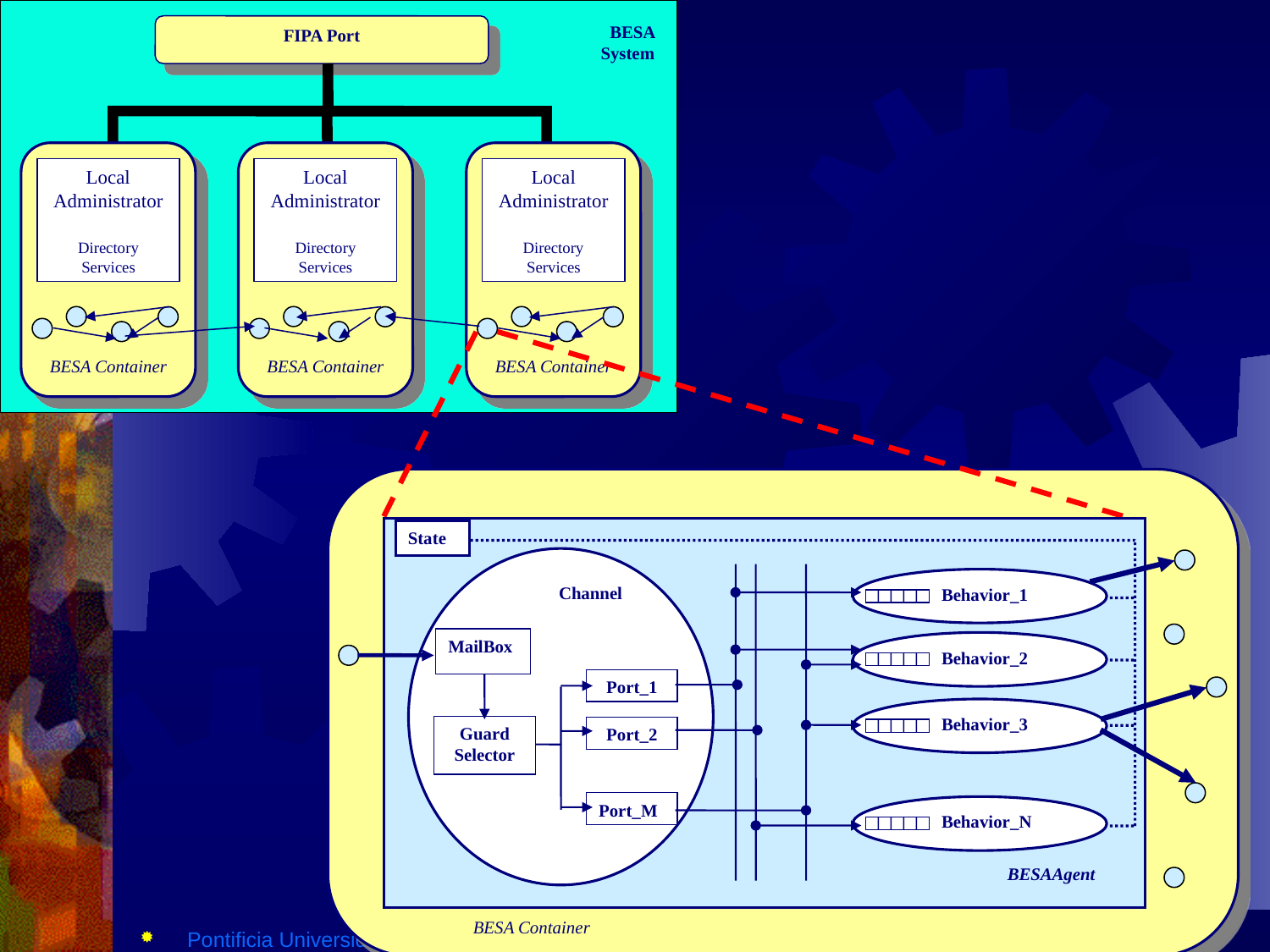

BESA System
FIPA Port

Local Administrator

Directory Services

BESA Container

Local Administrator

Directory Services

BESA Container

Local Administrator

Directory Services

BESA Container

State

Channel
MailBox

Port_1

Guard
Selector
Port_2

Port_M

Behavior_1

Behavior_2

Behavior_3

Behavior_N

BESAAgent
BESA Container
Pontificia Universidad Javeriana - Colombia			                             Enrique González